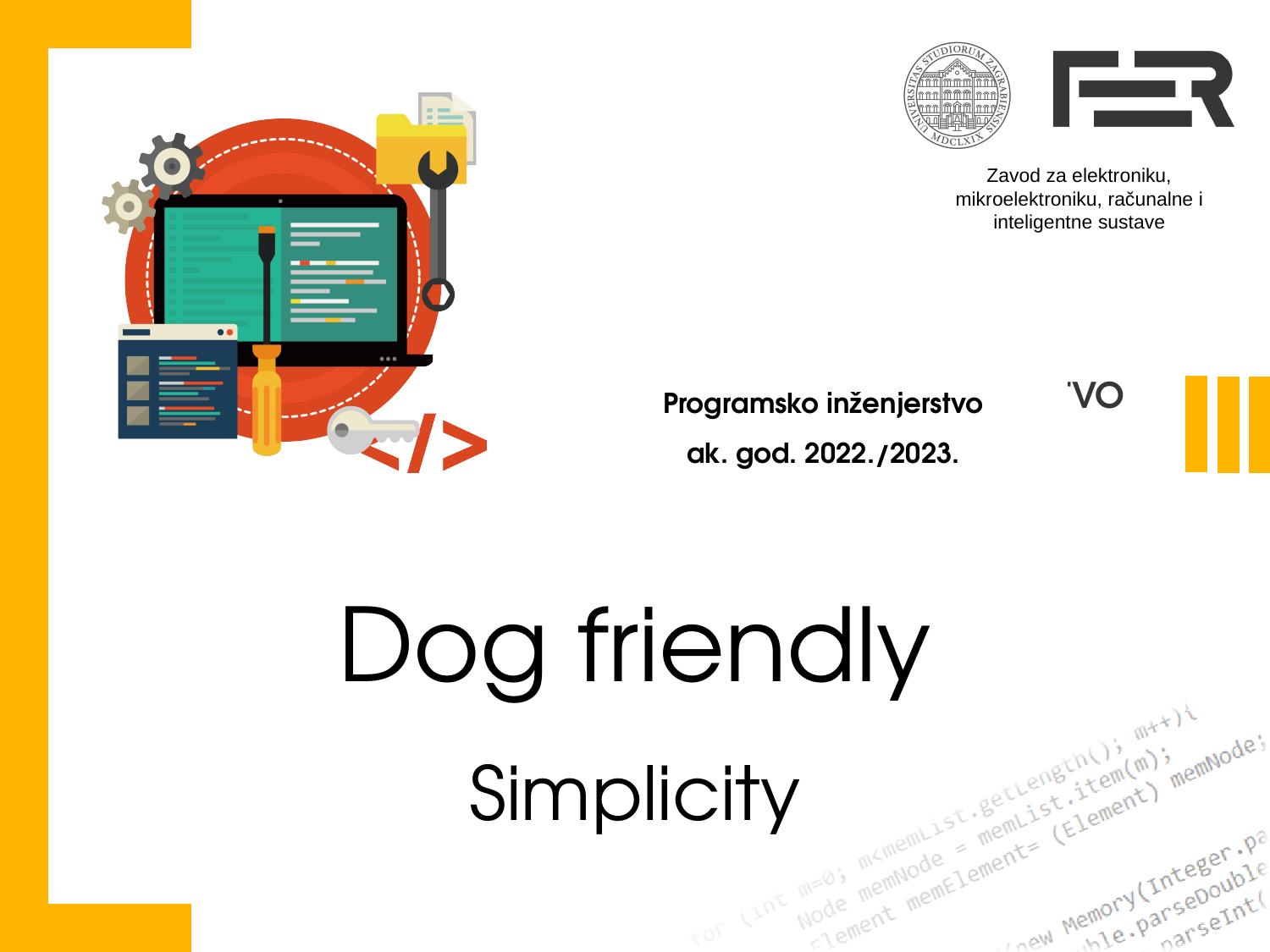

Programsko inženjerstvo
ak. god. 2022./2023.
# Dog friendly Simplicity